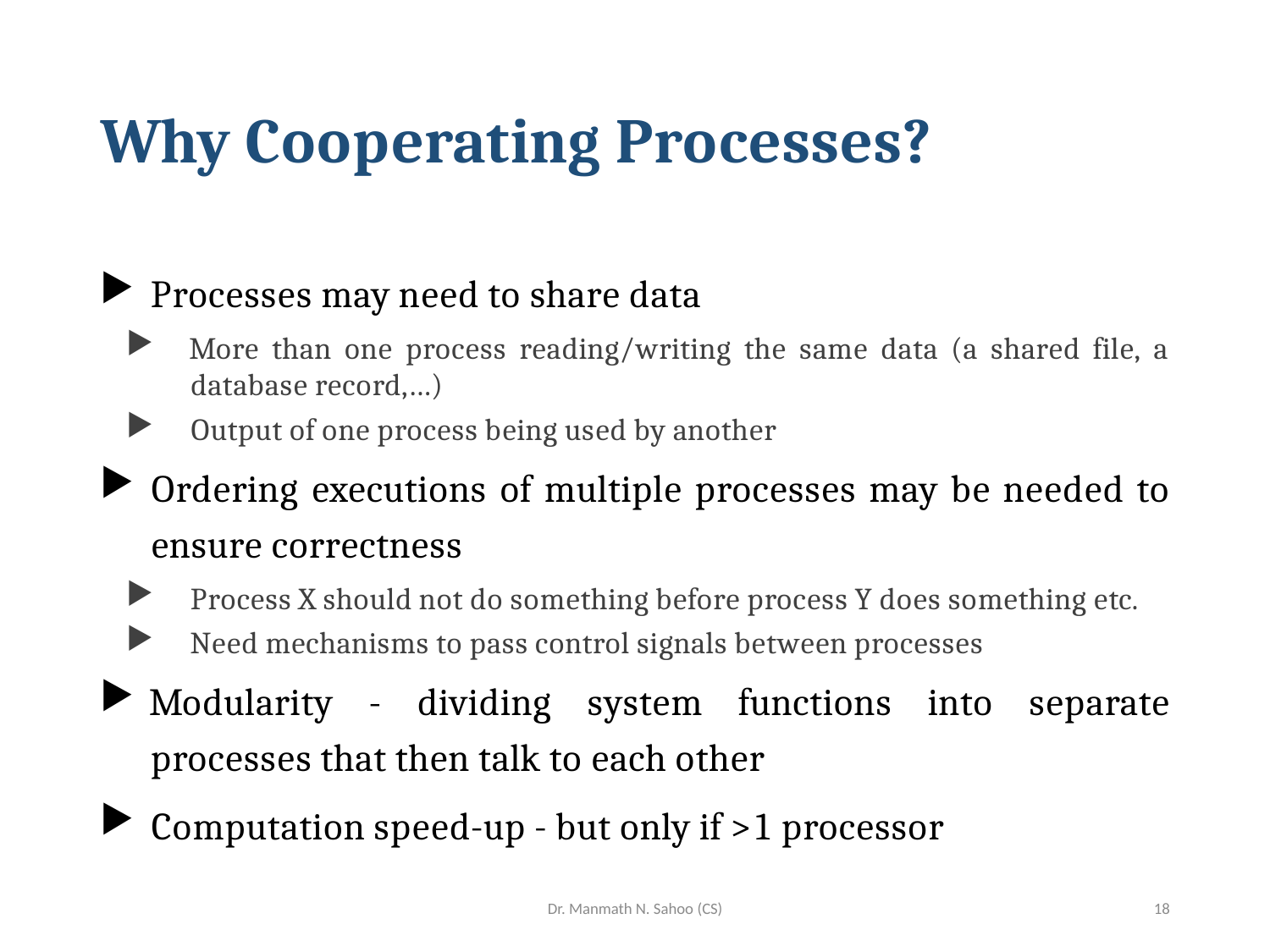

# Why Cooperating Processes?
Processes may need to share data
More than one process reading/writing the same data (a shared file, a database record,…)
Output of one process being used by another
Ordering executions of multiple processes may be needed to ensure correctness
Process X should not do something before process Y does something etc.
Need mechanisms to pass control signals between processes
Modularity - dividing system functions into separate processes that then talk to each other
Computation speed-up - but only if >1 processor

Dr. Manmath N. Sahoo (CS)
18